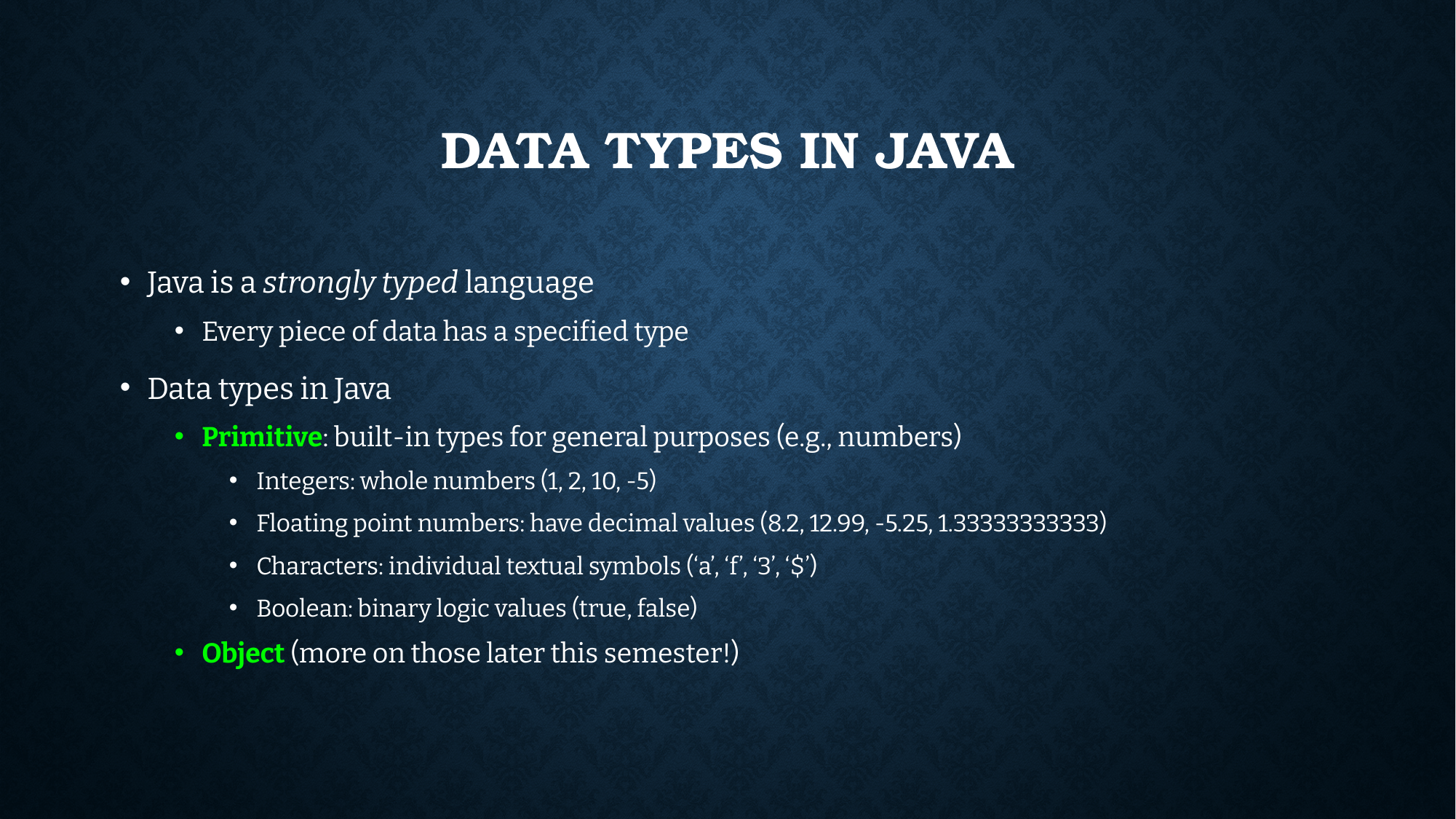

# Data Types in Java
Java is a strongly typed language
Every piece of data has a specified type
Data types in Java
Primitive: built-in types for general purposes (e.g., numbers)
Integers: whole numbers (1, 2, 10, -5)
Floating point numbers: have decimal values (8.2, 12.99, -5.25, 1.33333333333)
Characters: individual textual symbols (‘a’, ‘f’, ‘3’, ‘$’)
Boolean: binary logic values (true, false)
Object (more on those later this semester!)